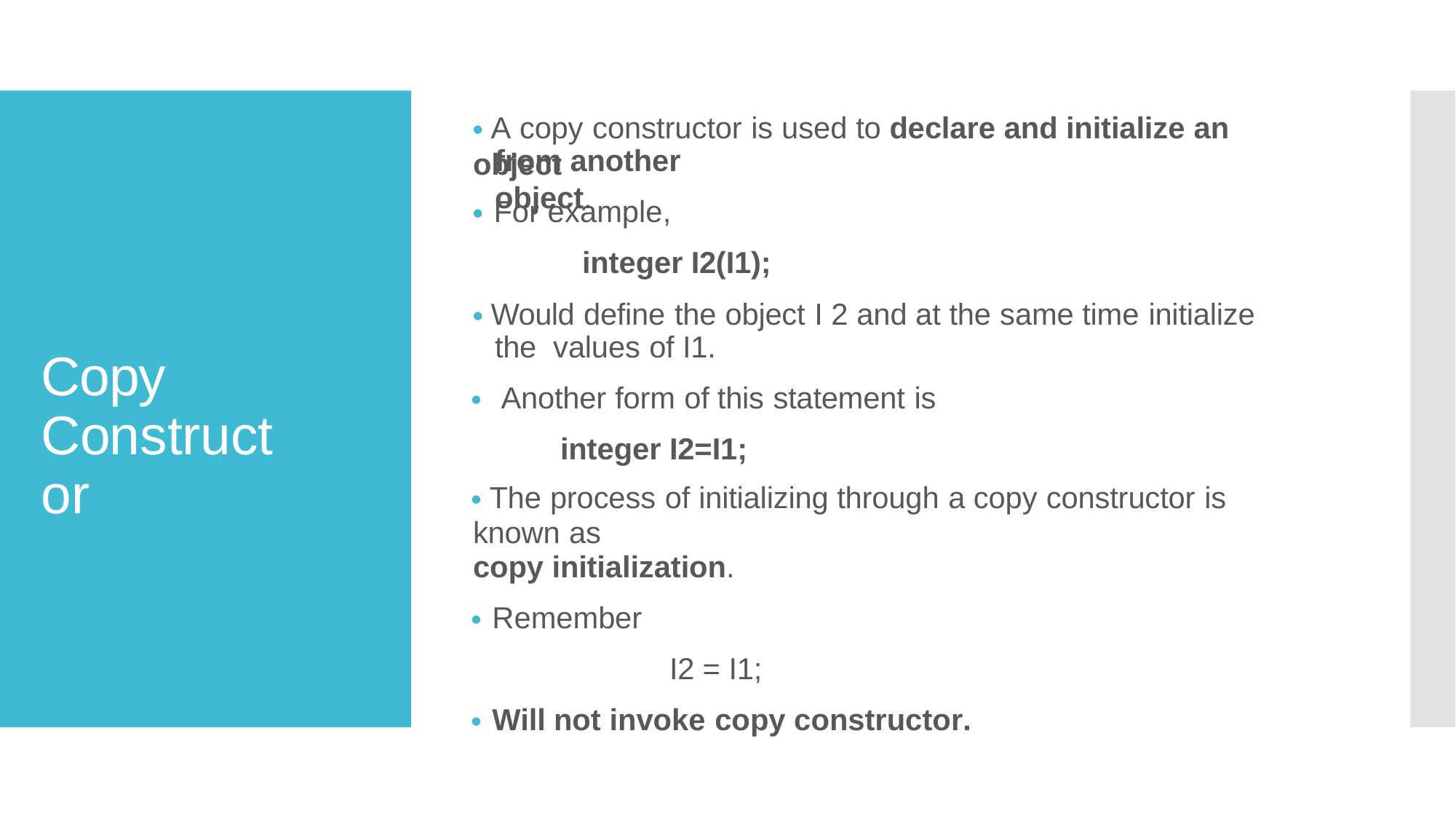

🞄 A copy constructor is used to declare and initialize an object
# from another object.
🞄 For example,
integer I2(I1);
🞄 Would define the object I 2 and at the same time initialize the  values of I1.
🞄	Another form of this statement is
integer I2=I1;
🞄 The process of initializing through a copy constructor is known as
copy initialization.
🞄 Remember
I2 = I1;
🞄 Will not invoke copy constructor.
Copy  Constructor